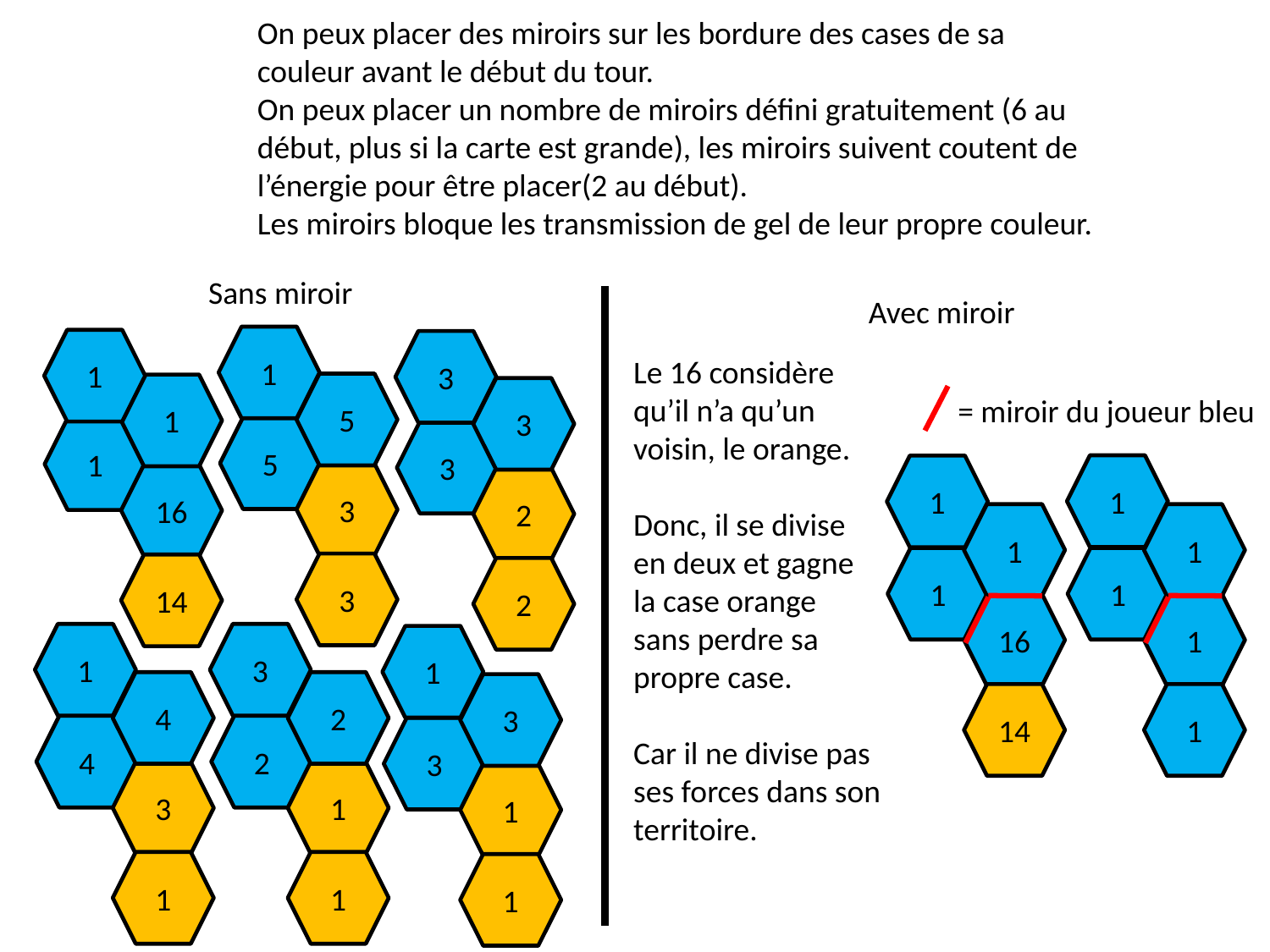

On peux placer des miroirs sur les bordure des cases de sa couleur avant le début du tour.
On peux placer un nombre de miroirs défini gratuitement (6 au début, plus si la carte est grande), les miroirs suivent coutent de l’énergie pour être placer(2 au début).
Les miroirs bloque les transmission de gel de leur propre couleur.

Sans miroir
Avec miroir
1
5
5
3
3
1
1
1
16
14
3
3
3
2
2
Le 16 considère
qu’il n’a qu’un
voisin, le orange.

Donc, il se divise
en deux et gagne
la case orange
sans perdre sa
propre case.

Car il ne divise pas
ses forces dans son
territoire.

= miroir du joueur bleu
1
1
1
1
1
1
16
1
1
4
4
3
1
3
2
2
1
1
1
3
3
1
1
14
1